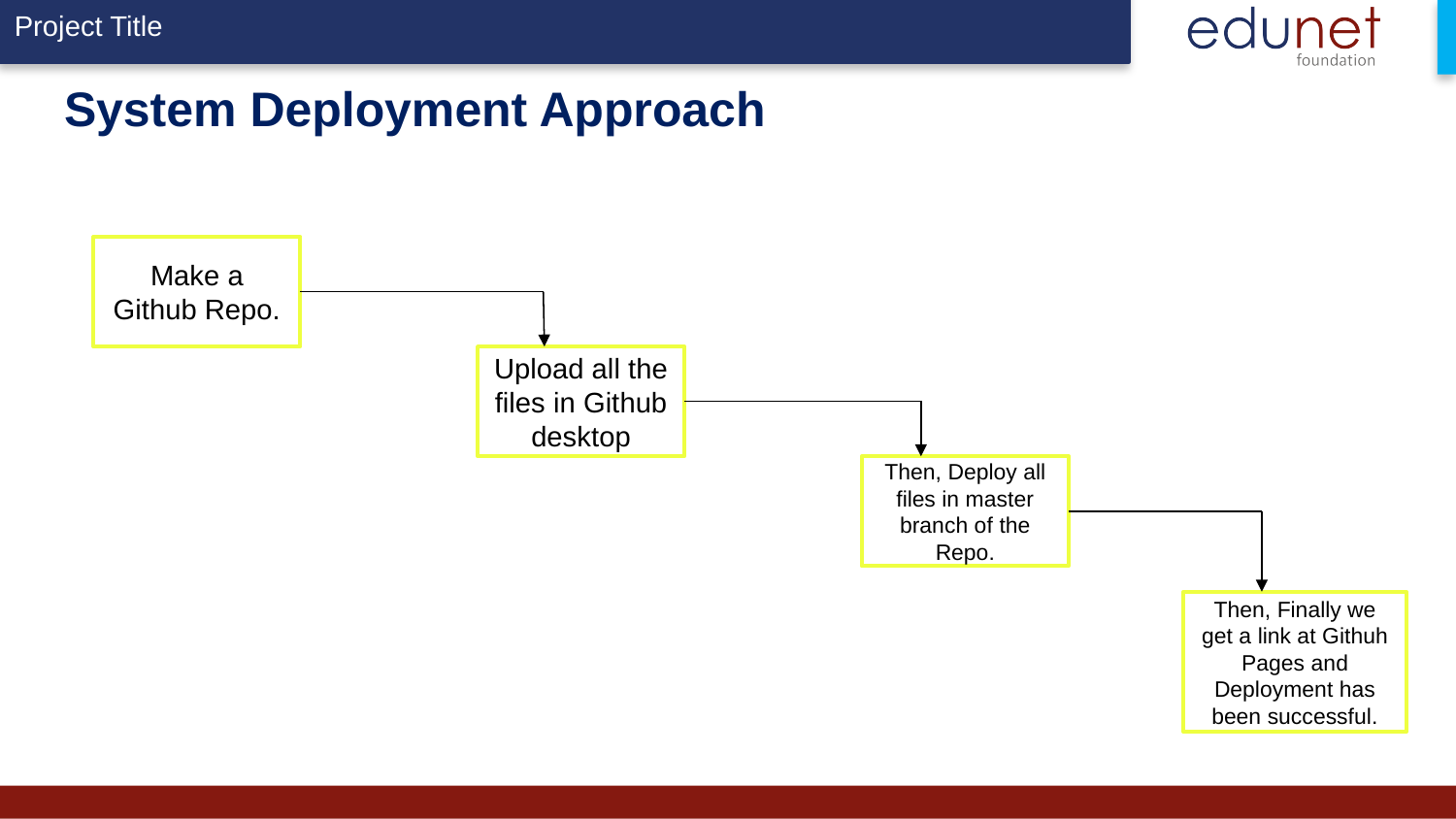

# System Deployment Approach
Make a Github Repo.
Upload all the files in Github desktop
Then, Deploy all files in master branch of the Repo.
Then, Finally we get a link at Githuh Pages and Deployment has been successful.